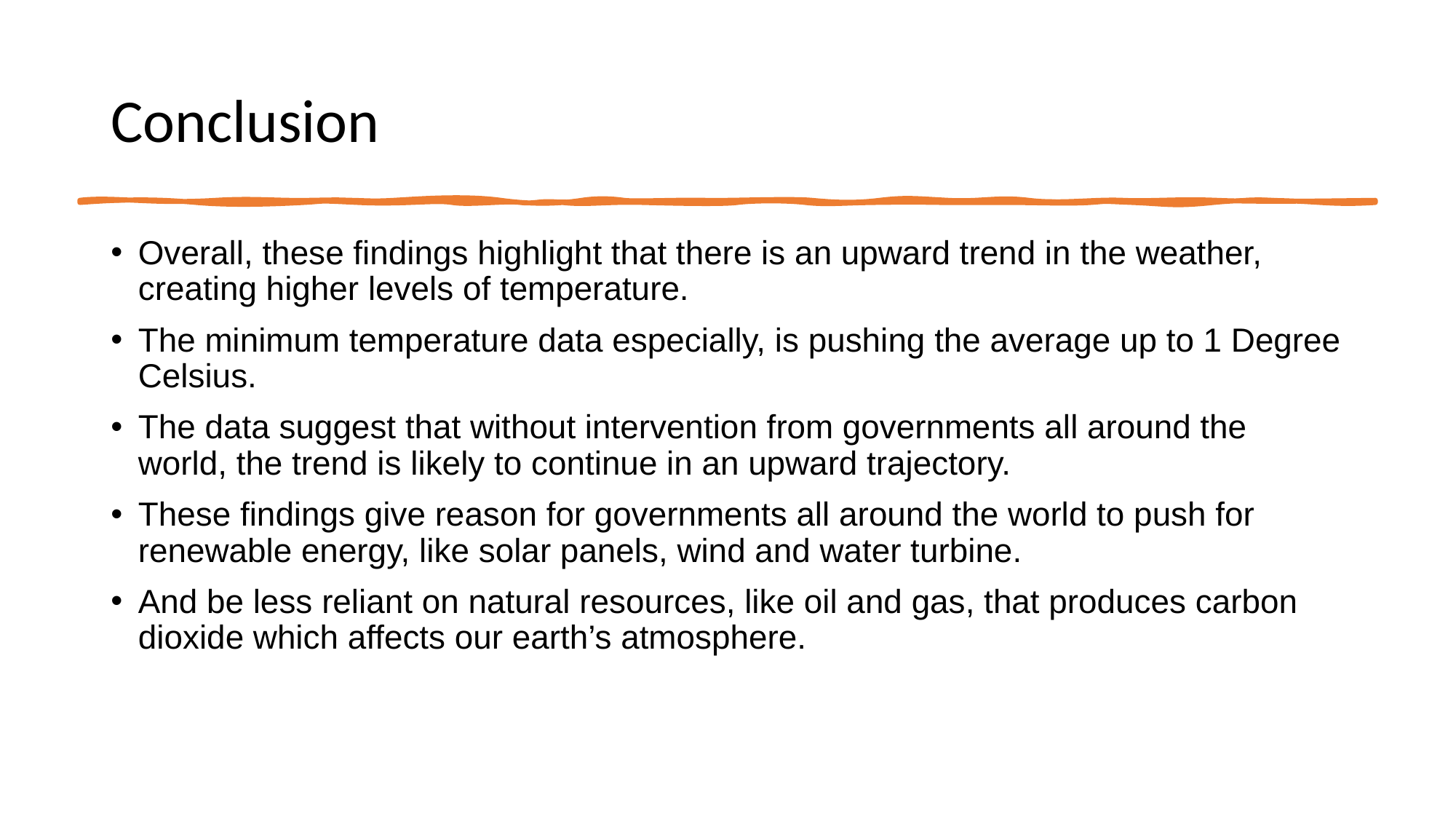

# Conclusion

Overall, these findings highlight that there is an upward trend in the weather, creating higher levels of temperature.
The minimum temperature data especially, is pushing the average up to 1 Degree Celsius.
The data suggest that without intervention from governments all around the world, the trend is likely to continue in an upward trajectory.
These findings give reason for governments all around the world to push for renewable energy, like solar panels, wind and water turbine.
And be less reliant on natural resources, like oil and gas, that produces carbon dioxide which affects our earth’s atmosphere.